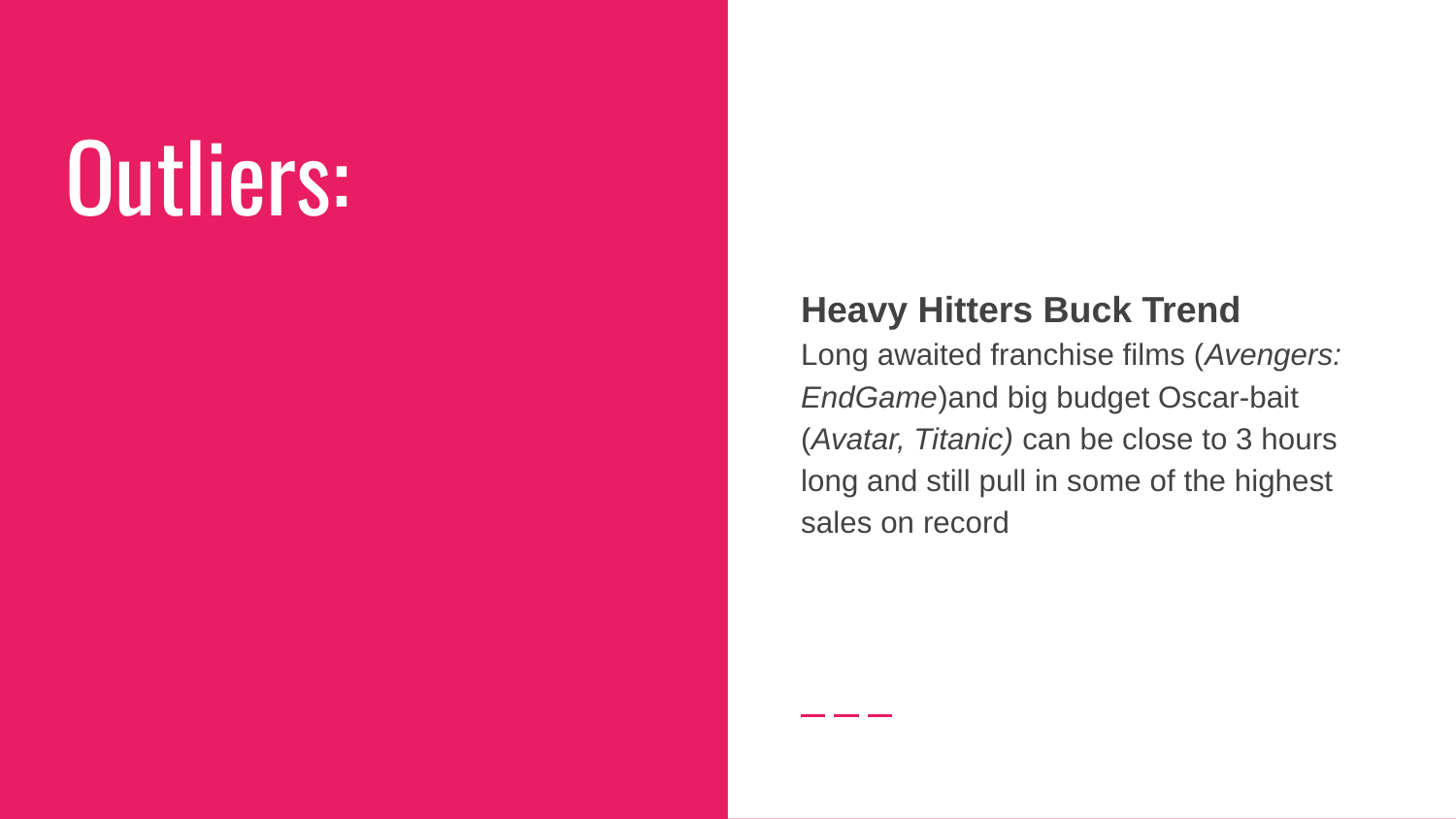

Heavy Hitters Buck Trend
Long awaited franchise films (Avengers: EndGame)and big budget Oscar-bait (Avatar, Titanic) can be close to 3 hours long and still pull in some of the highest sales on record
# Outliers: